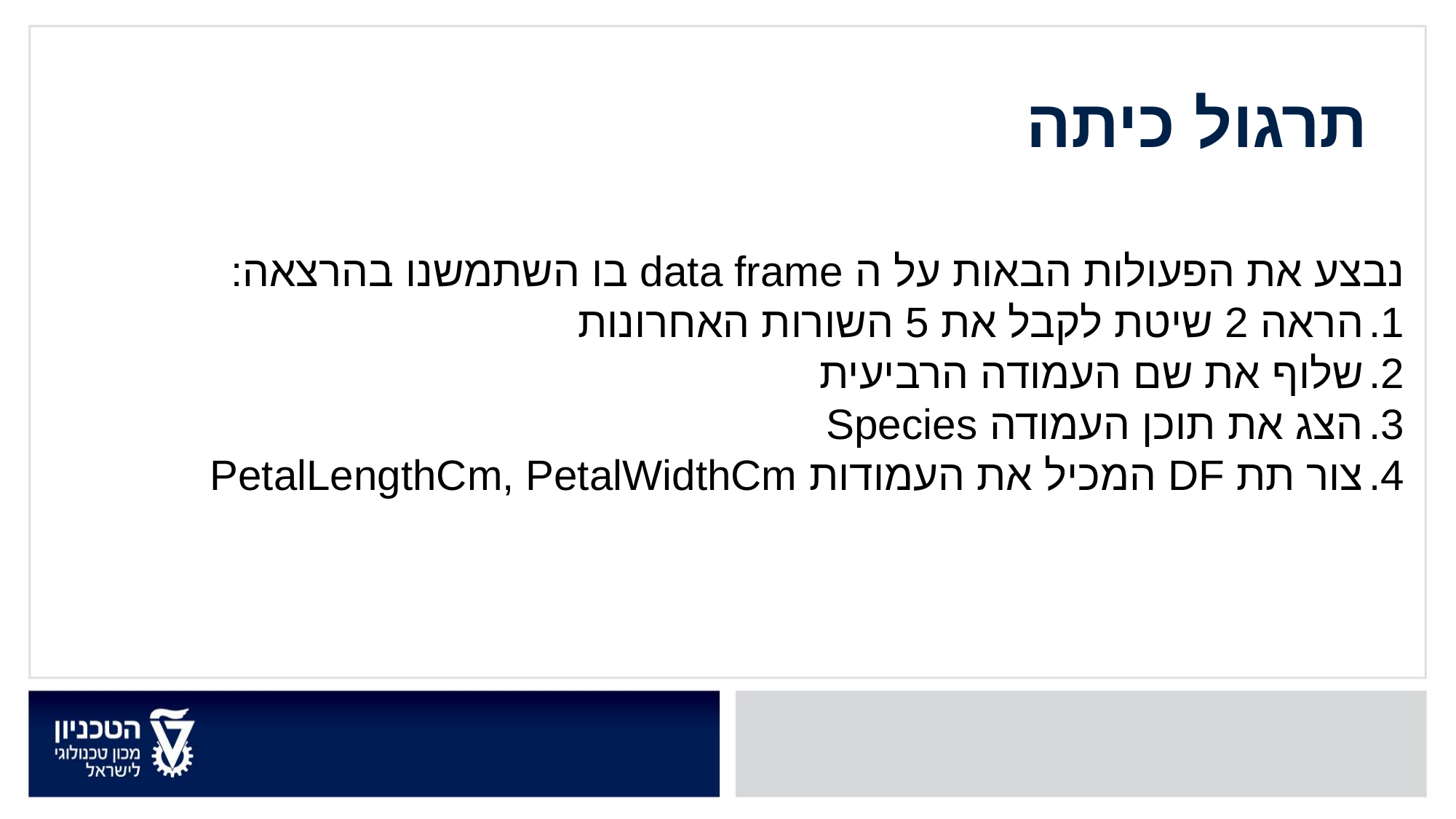

תרגול כיתה
נבצע את הפעולות הבאות על ה data frame בו השתמשנו בהרצאה:
הראה 2 שיטת לקבל את 5 השורות האחרונות
שלוף את שם העמודה הרביעית
הצג את תוכן העמודה Species
צור תת DF המכיל את העמודות PetalLengthCm, PetalWidthCm